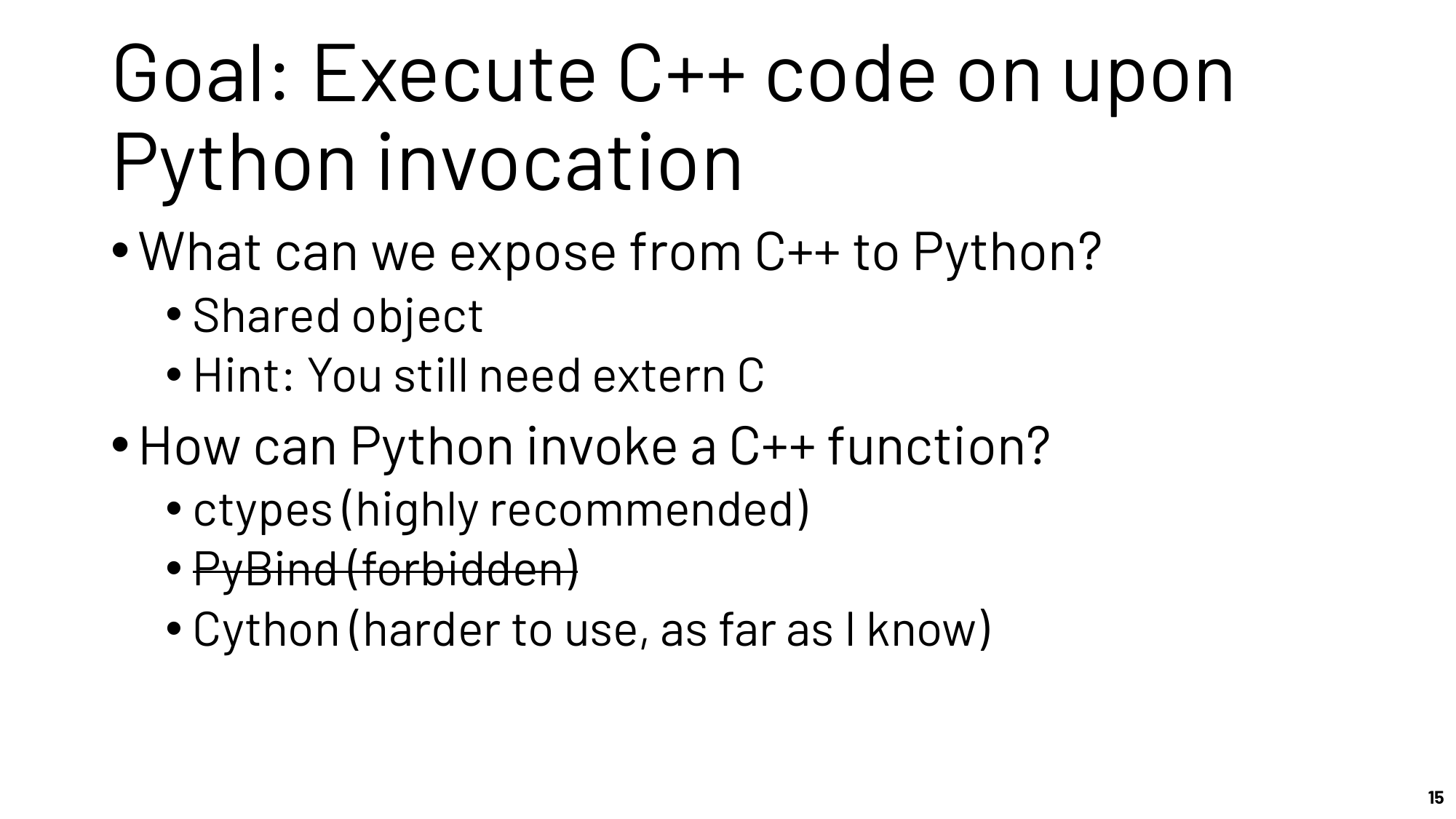

# Goal: Execute C++ code on upon Python invocation
What can we expose from C++ to Python?
Shared object
Hint: You still need extern C
How can Python invoke a C++ function?
ctypes (highly recommended)
PyBind (forbidden)
Cython (harder to use, as far as I know)
15